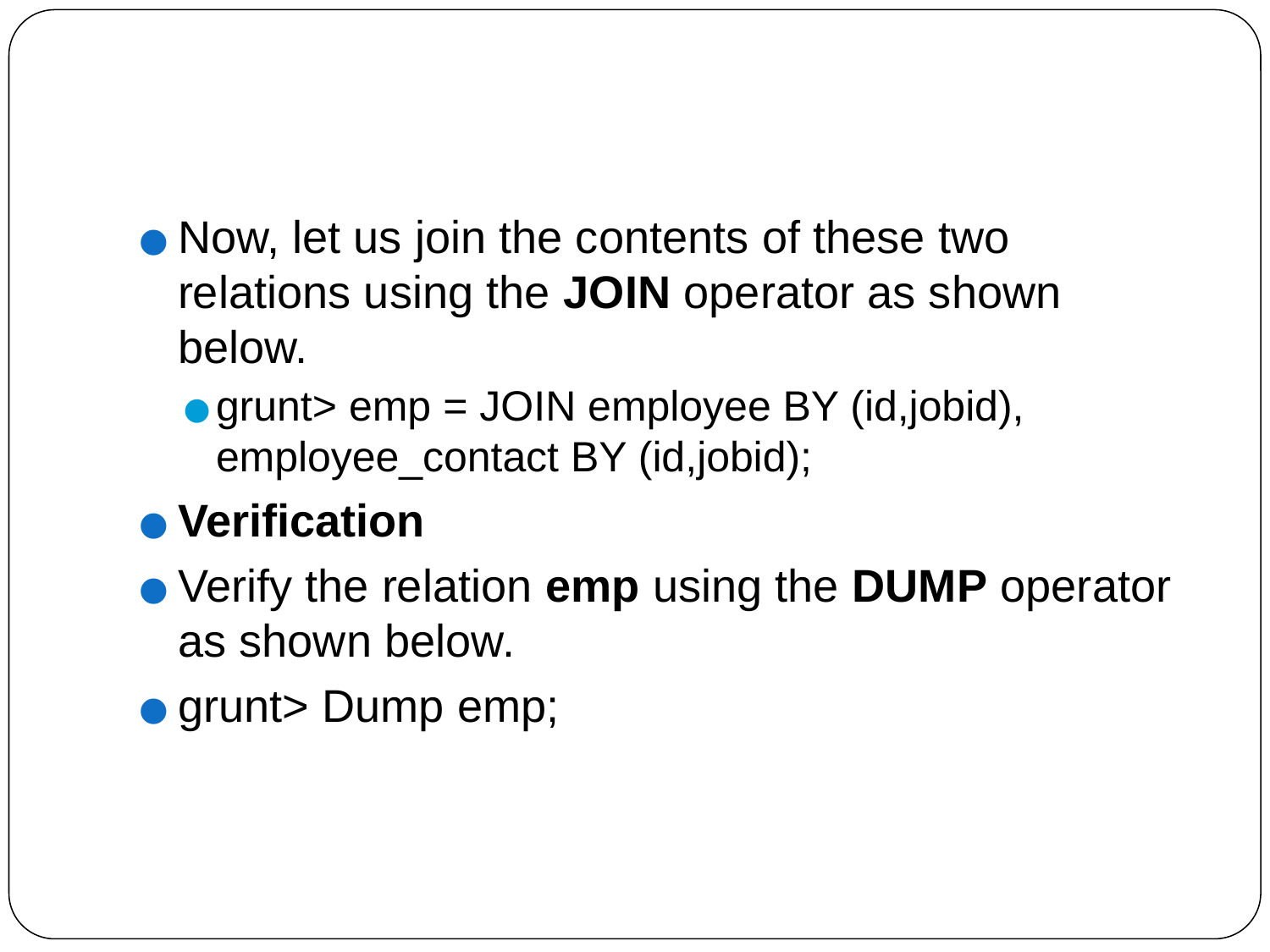

#
Now, let us join the contents of these two relations using the JOIN operator as shown below.
grunt> emp = JOIN employee BY (id,jobid), employee_contact BY (id,jobid);
Verification
Verify the relation emp using the DUMP operator as shown below.
grunt> Dump emp;